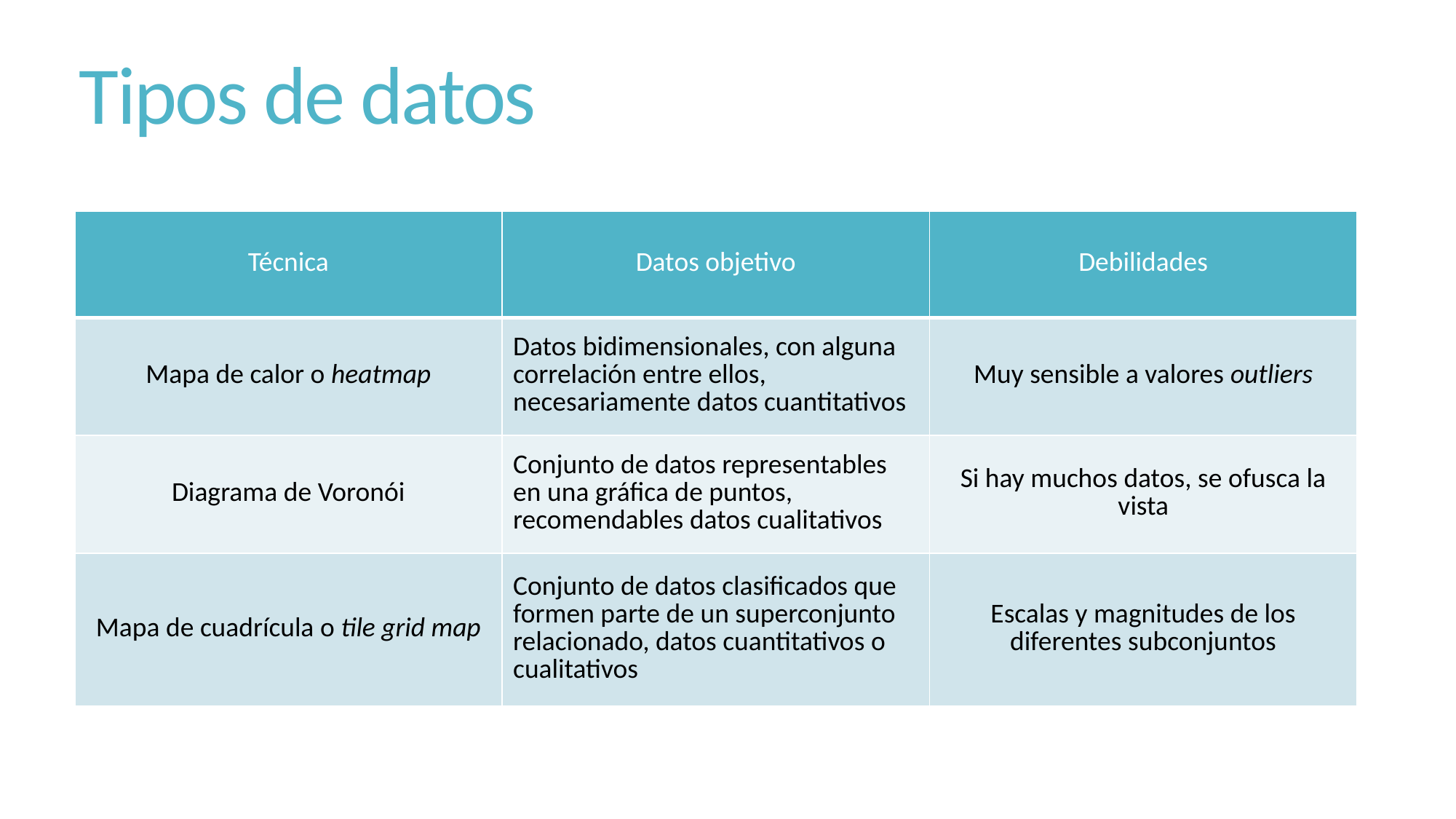

# Tipos de datos
| Técnica | Datos objetivo | Debilidades |
| --- | --- | --- |
| Mapa de calor o heatmap | Datos bidimensionales, con alguna correlación entre ellos, necesariamente datos cuantitativos | Muy sensible a valores outliers |
| Diagrama de Voronói | Conjunto de datos representables en una gráfica de puntos, recomendables datos cualitativos | Si hay muchos datos, se ofusca la vista |
| Mapa de cuadrícula o tile grid map | Conjunto de datos clasificados que formen parte de un superconjunto relacionado, datos cuantitativos o cualitativos | Escalas y magnitudes de los diferentes subconjuntos |